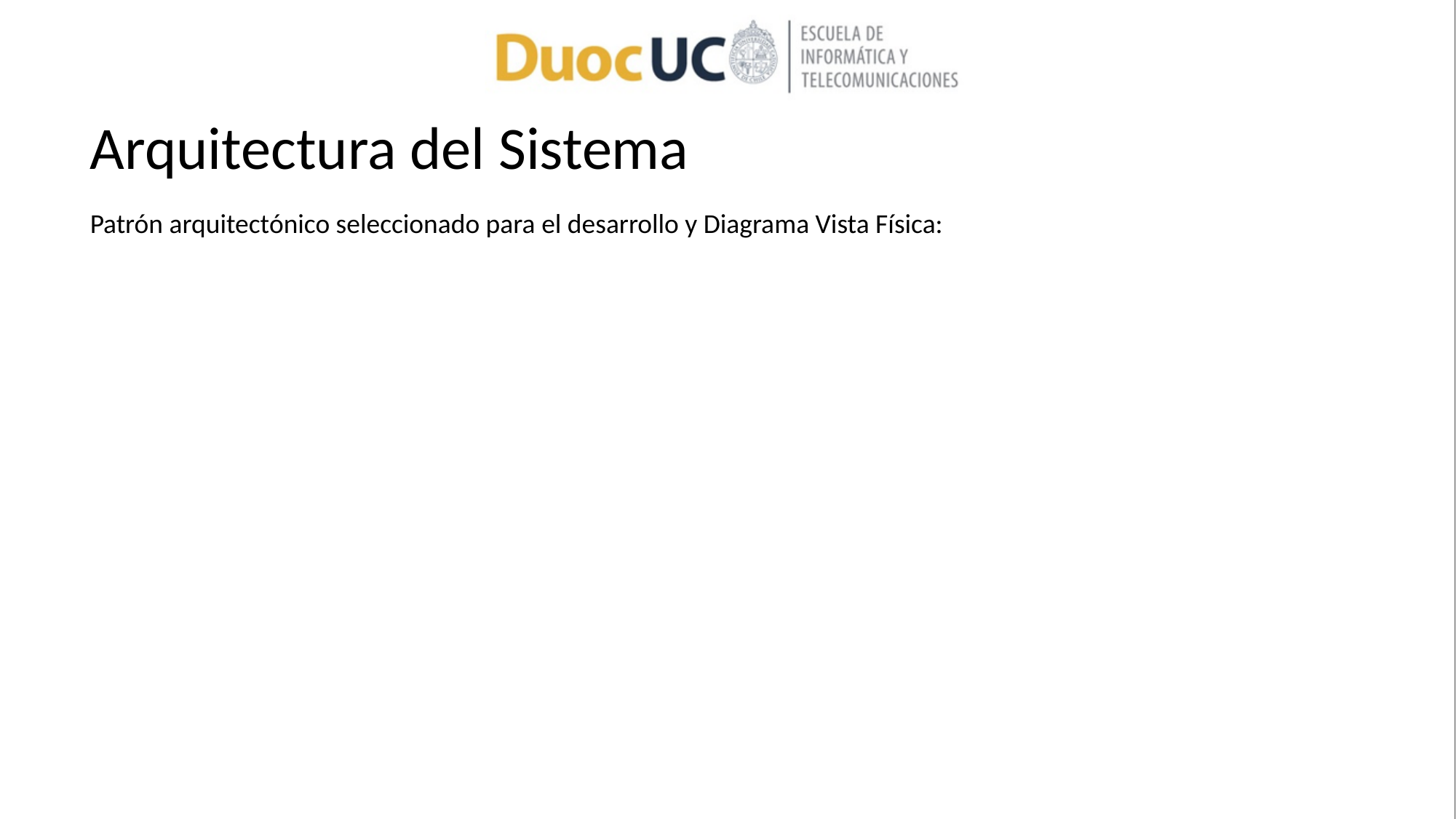

# Arquitectura del Sistema
Patrón arquitectónico seleccionado para el desarrollo y Diagrama Vista Física: